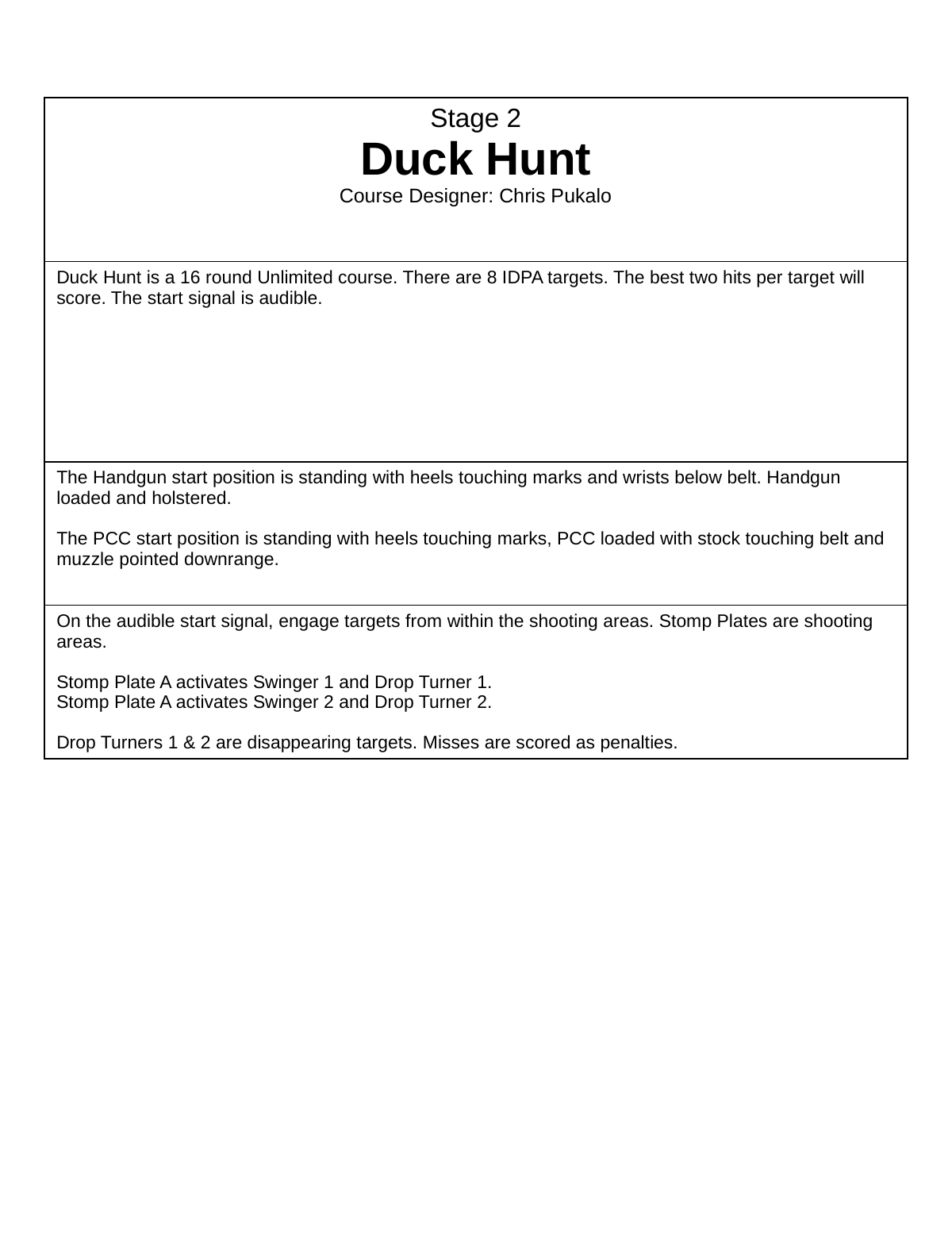

| Stage 2 Duck Hunt Course Designer: Chris Pukalo |
| --- |
| Duck Hunt is a 16 round Unlimited course. There are 8 IDPA targets. The best two hits per target will score. The start signal is audible. |
| The Handgun start position is standing with heels touching marks and wrists below belt. Handgun loaded and holstered. The PCC start position is standing with heels touching marks, PCC loaded with stock touching belt and muzzle pointed downrange. |
| On the audible start signal, engage targets from within the shooting areas. Stomp Plates are shooting areas. Stomp Plate A activates Swinger 1 and Drop Turner 1. Stomp Plate A activates Swinger 2 and Drop Turner 2. Drop Turners 1 & 2 are disappearing targets. Misses are scored as penalties. |